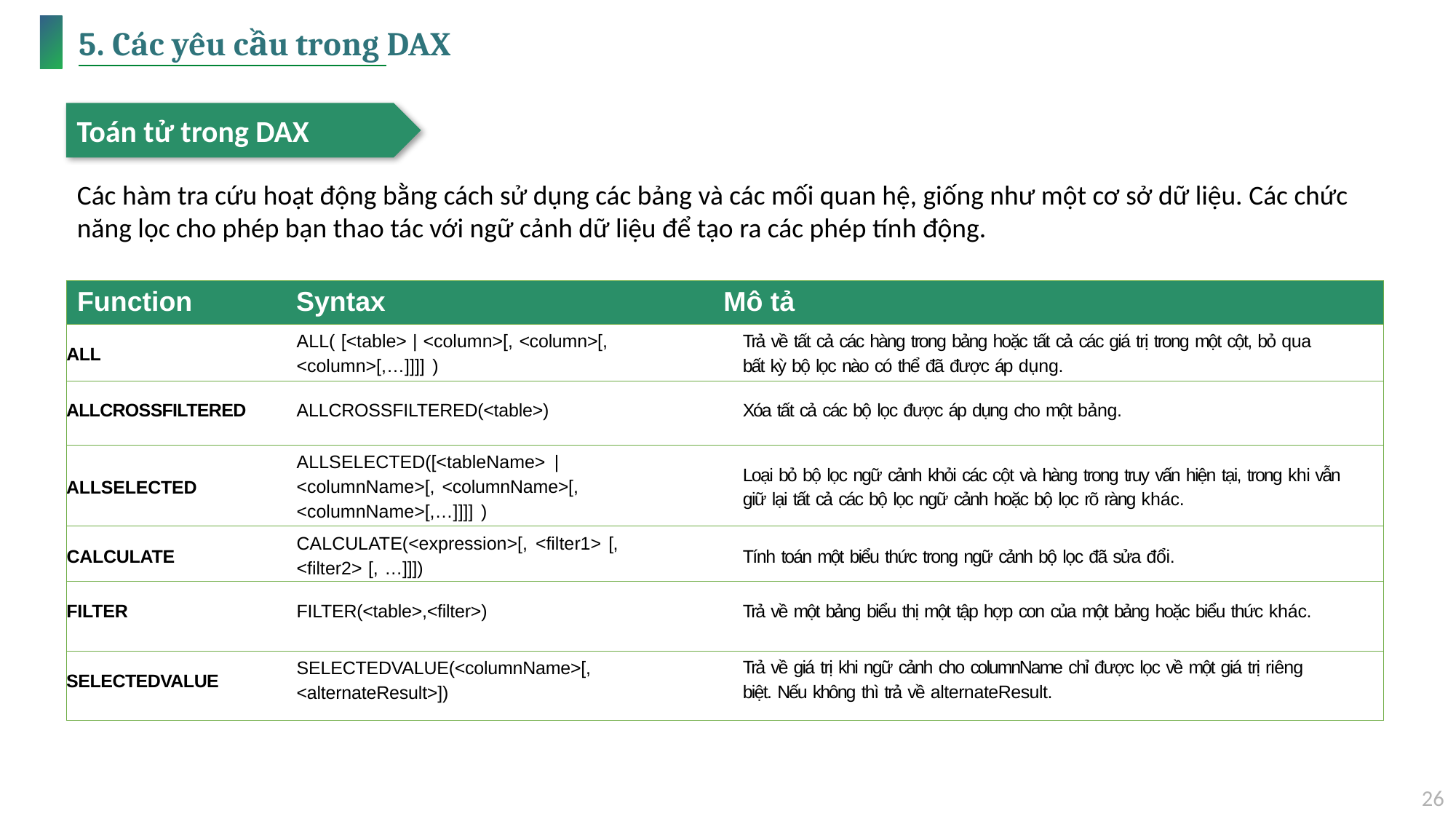

# 5. Các yêu cầu trong DAX
Toán tử trong DAX
Các hàm tra cứu hoạt động bằng cách sử dụng các bảng và các mối quan hệ, giống như một cơ sở dữ liệu. Các chức năng lọc cho phép bạn thao tác với ngữ cảnh dữ liệu để tạo ra các phép tính động.
| Function | Syntax | Mô tả |
| --- | --- | --- |
| ALL | ALL( [<table> | <column>[, <column>[, <column>[,…]]]] ) | Trả về tất cả các hàng trong bảng hoặc tất cả các giá trị trong một cột, bỏ qua bất kỳ bộ lọc nào có thể đã được áp dụng. |
| ALLCROSSFILTERED | ALLCROSSFILTERED(<table>) | Xóa tất cả các bộ lọc được áp dụng cho một bảng. |
| ALLSELECTED | ALLSELECTED([<tableName> | <columnName>[, <columnName>[, <columnName>[,…]]]] ) | Loại bỏ bộ lọc ngữ cảnh khỏi các cột và hàng trong truy vấn hiện tại, trong khi vẫn giữ lại tất cả các bộ lọc ngữ cảnh hoặc bộ lọc rõ ràng khác. |
| CALCULATE | CALCULATE(<expression>[, <filter1> [, <filter2> [, …]]]) | Tính toán một biểu thức trong ngữ cảnh bộ lọc đã sửa đổi. |
| FILTER | FILTER(<table>,<filter>) | Trả về một bảng biểu thị một tập hợp con của một bảng hoặc biểu thức khác. |
| SELECTEDVALUE | SELECTEDVALUE(<columnName>[, <alternateResult>]) | Trả về giá trị khi ngữ cảnh cho columnName chỉ được lọc về một giá trị riêng biệt. Nếu không thì trả về alternateResult. |
26